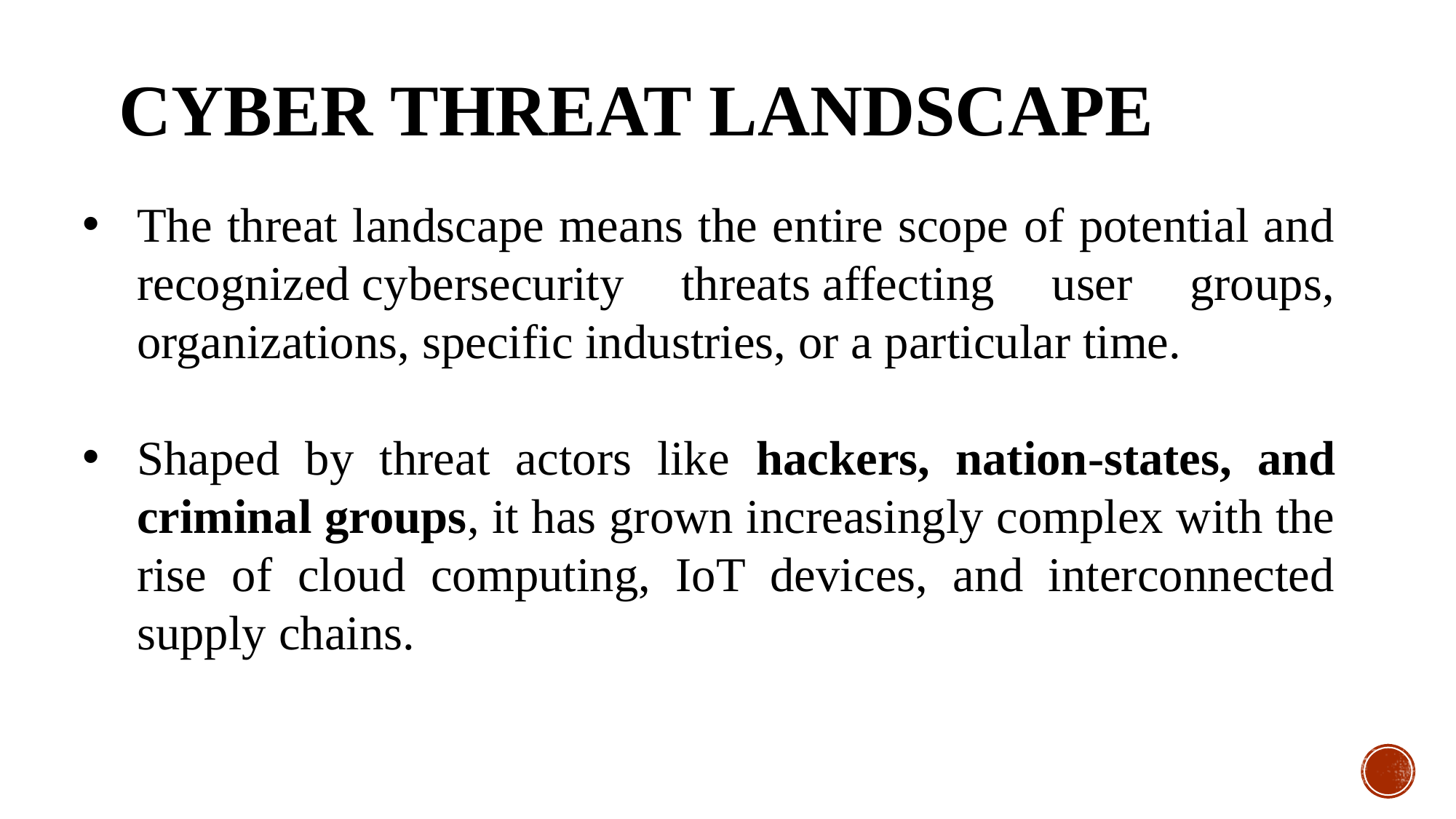

# Cyber Threat Landscape
The threat landscape means the entire scope of potential and recognized cybersecurity threats affecting user groups, organizations, specific industries, or a particular time.

Shaped by threat actors like hackers, nation-states, and criminal groups, it has grown increasingly complex with the rise of cloud computing, IoT devices, and interconnected supply chains.